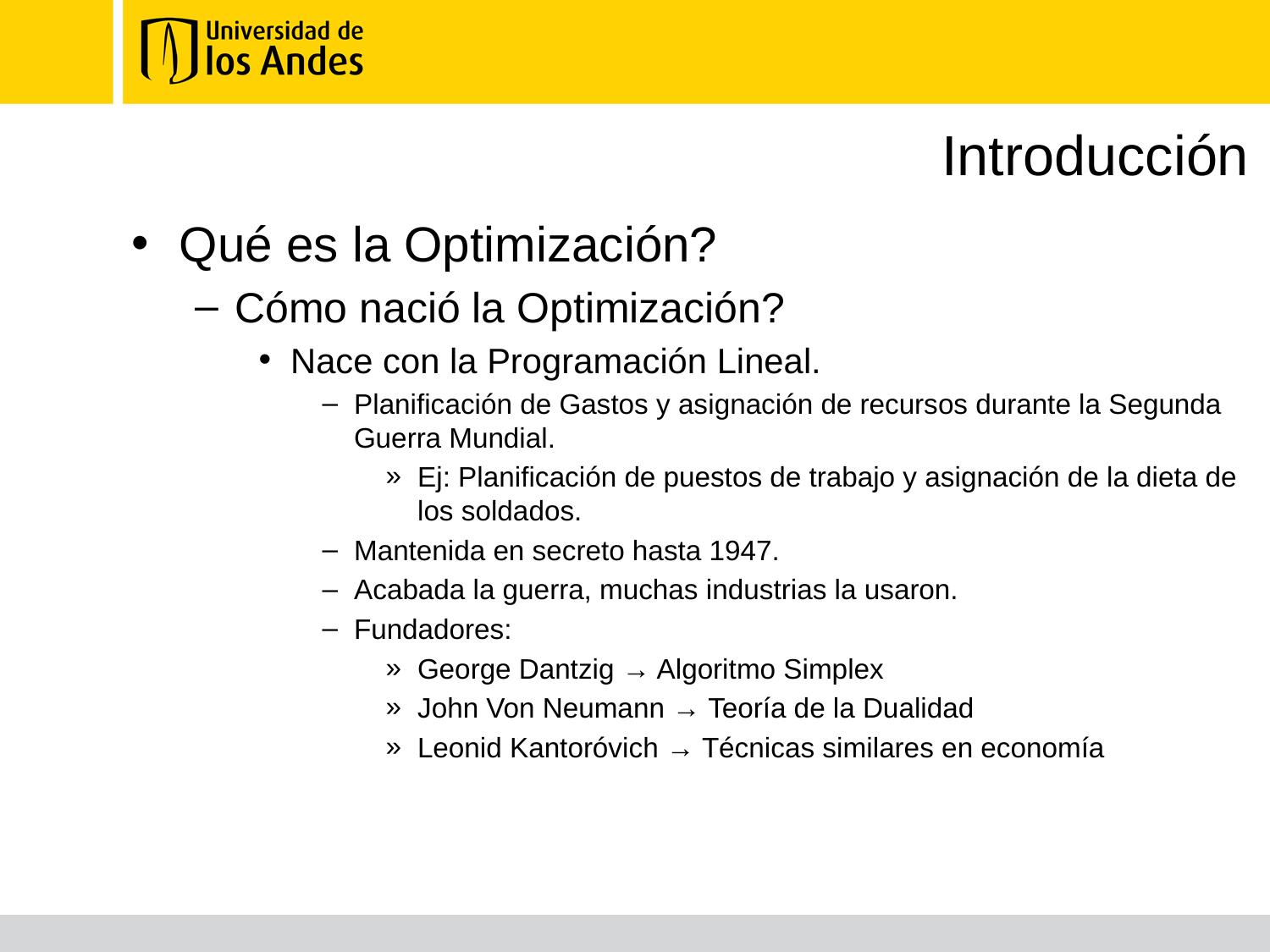

# Introducción
Qué es la Optimización?
Cómo nació la Optimización?
Nace con la Programación Lineal.
Planificación de Gastos y asignación de recursos durante la Segunda Guerra Mundial.
Ej: Planificación de puestos de trabajo y asignación de la dieta de los soldados.
Mantenida en secreto hasta 1947.
Acabada la guerra, muchas industrias la usaron.
Fundadores:
George Dantzig → Algoritmo Simplex
John Von Neumann → Teoría de la Dualidad
Leonid Kantoróvich → Técnicas similares en economía